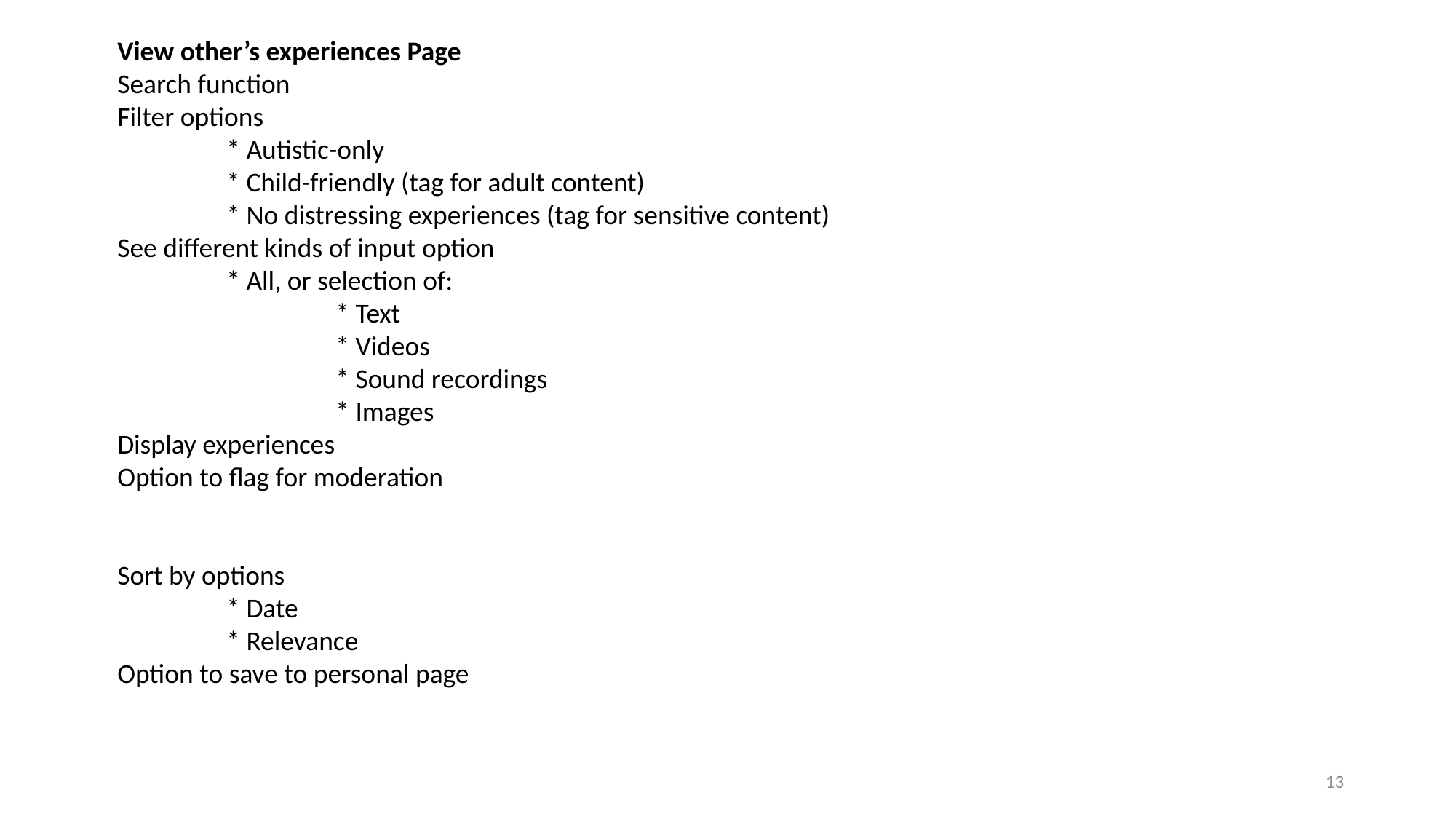

View other’s experiences Page
Search function
Filter options
	* Autistic-only
	* Child-friendly (tag for adult content)
	* No distressing experiences (tag for sensitive content)
See different kinds of input option
	* All, or selection of:
		* Text
		* Videos
		* Sound recordings
		* Images
Display experiences
Option to flag for moderation

Sort by options
	* Date
	* Relevance
Option to save to personal page

13